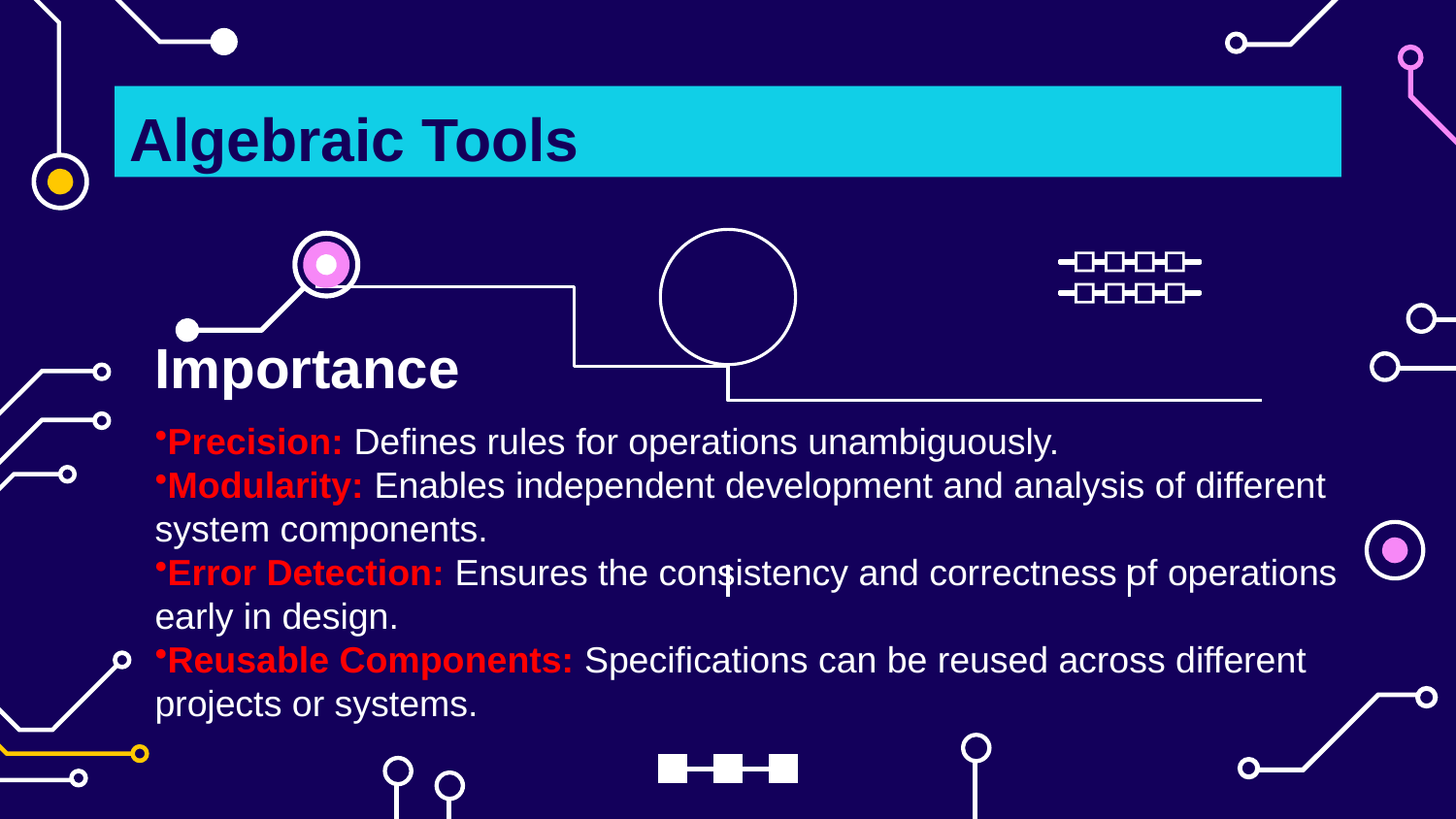

# Algebraic Tools

Importance
Precision: Defines rules for operations unambiguously.
Modularity: Enables independent development and analysis of different system components.
Error Detection: Ensures the consistency and correctness of operations early in design.
Reusable Components: Specifications can be reused across different projects or systems.